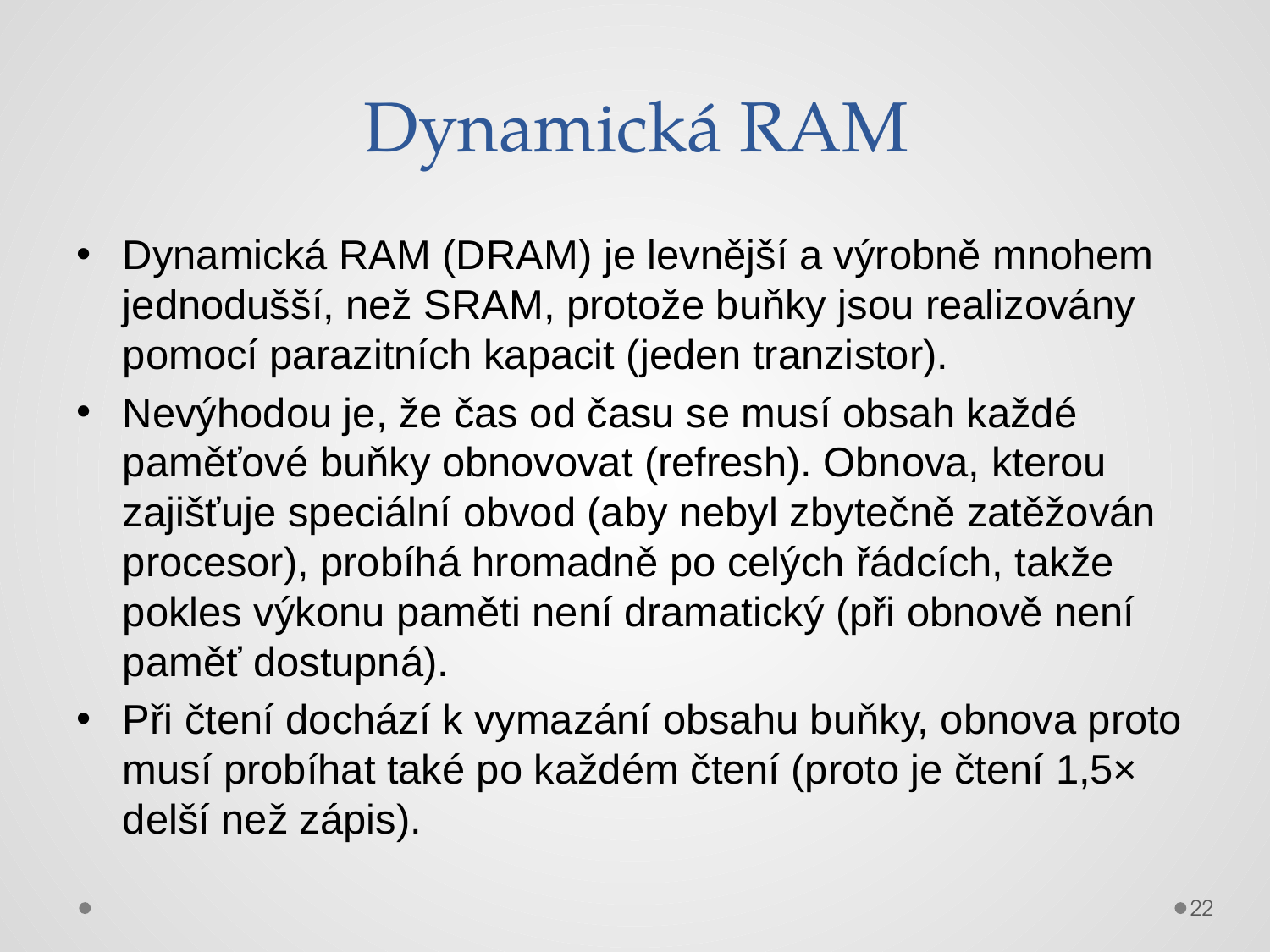

# Dynamická RAM
Dynamická RAM (DRAM) je levnější a výrobně mnohem jednodušší, než SRAM, protože buňky jsou realizovány pomocí parazitních kapacit (jeden tranzistor).
Nevýhodou je, že čas od času se musí obsah každé paměťové buňky obnovovat (refresh). Obnova, kterou zajišťuje speciální obvod (aby nebyl zbytečně zatěžován procesor), probíhá hromadně po celých řádcích, takže pokles výkonu paměti není dramatický (při obnově není paměť dostupná).
Při čtení dochází k vymazání obsahu buňky, obnova proto musí probíhat také po každém čtení (proto je čtení 1,5× delší než zápis).
22